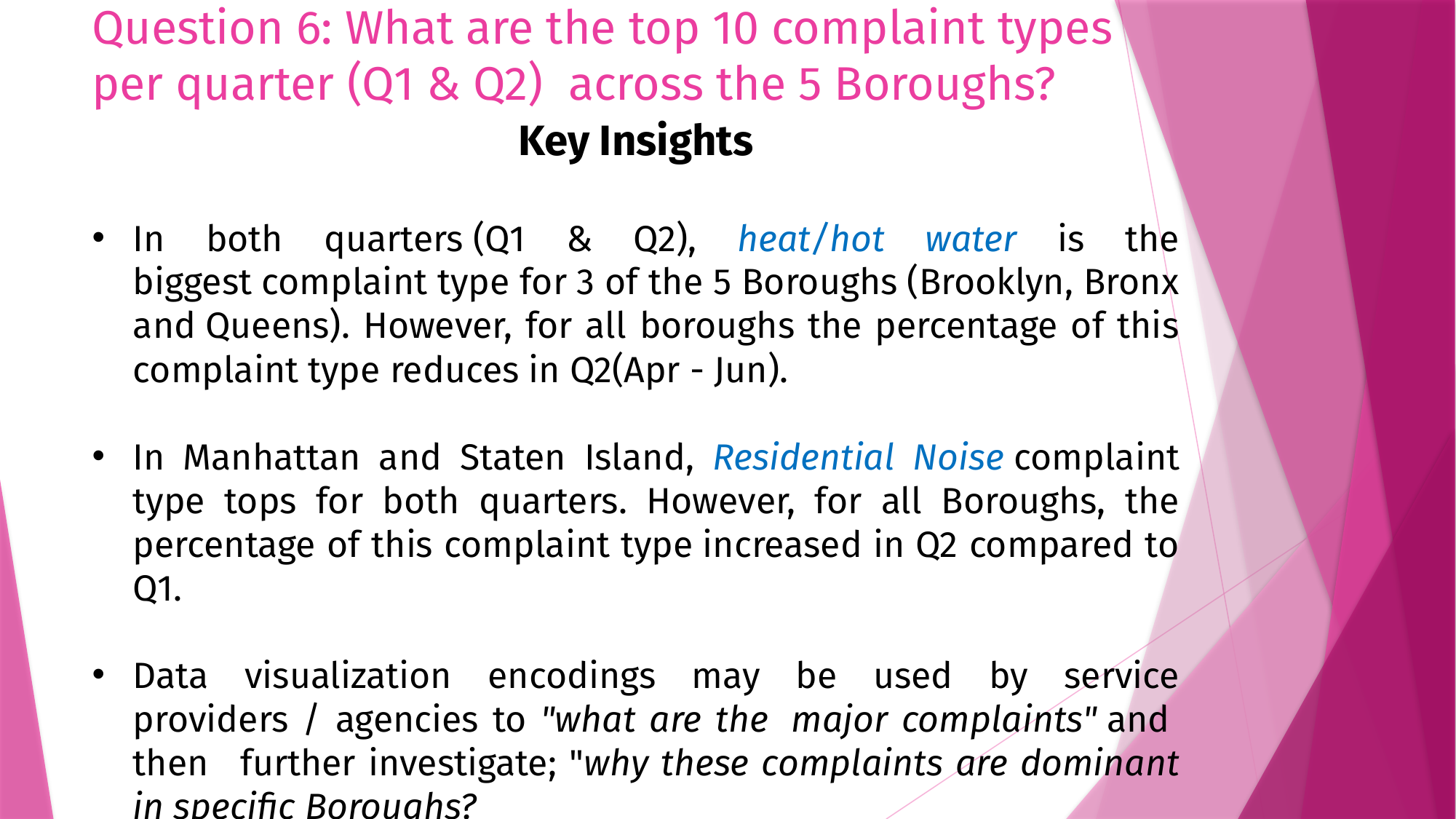

# Question 6: What are the top 10 complaint types per quarter (Q1 & Q2)  across the 5 Boroughs?
Key Insights

In both quarters (Q1 & Q2), heat/hot water is the biggest complaint type for 3 of the 5 Boroughs (Brooklyn, Bronx and Queens). However, for all boroughs the percentage of this complaint type reduces in Q2(Apr - Jun).

In Manhattan and Staten Island, Residential Noise complaint type tops for both quarters. However, for all Boroughs, the percentage of this complaint type increased in Q2 compared to Q1.

Data visualization encodings may be used by service providers / agencies to "what are the  major complaints" and  then   further investigate; "why these complaints are dominant in specific Boroughs?